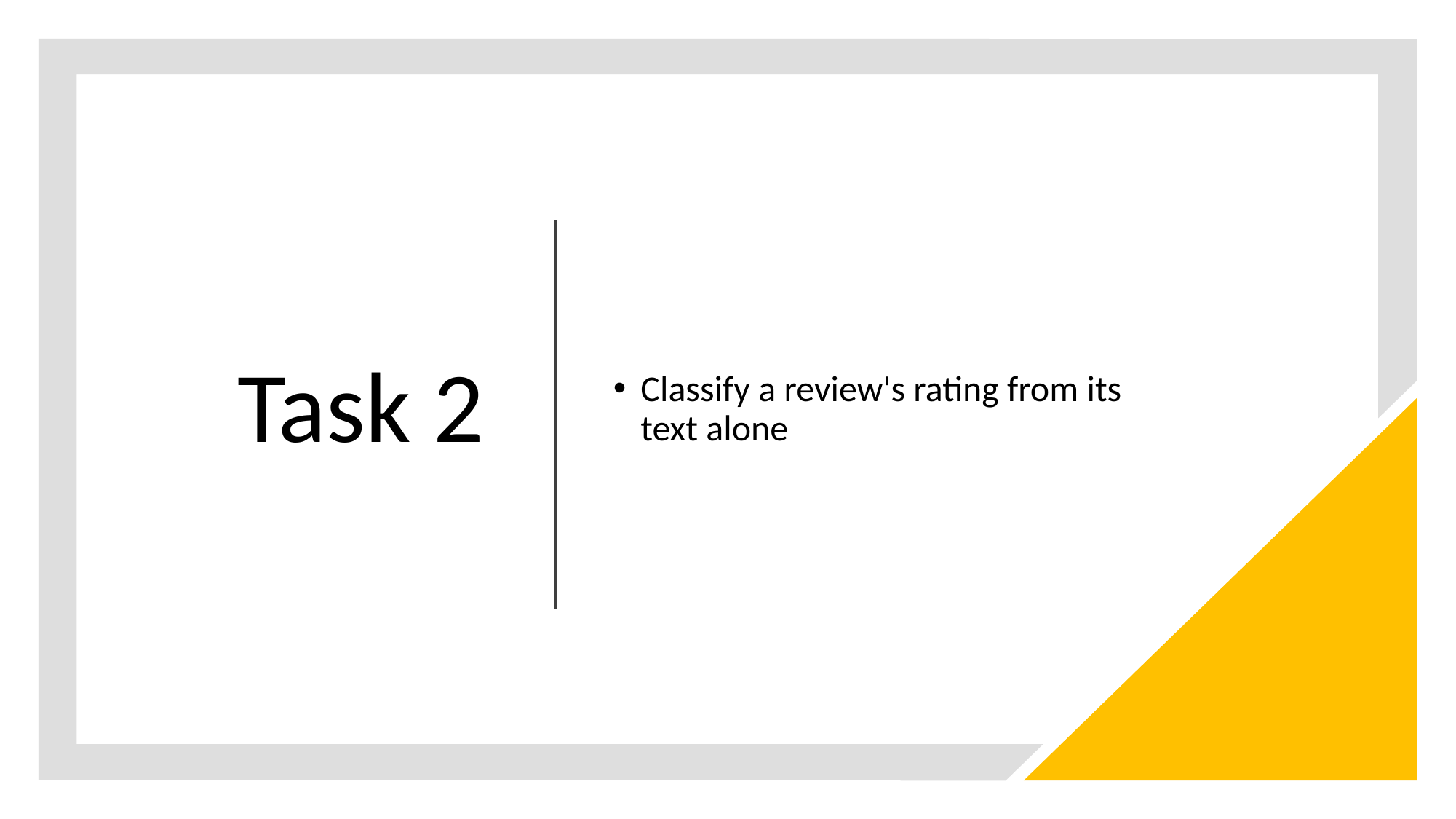

# Task 2
Classify a review's rating from its text alone